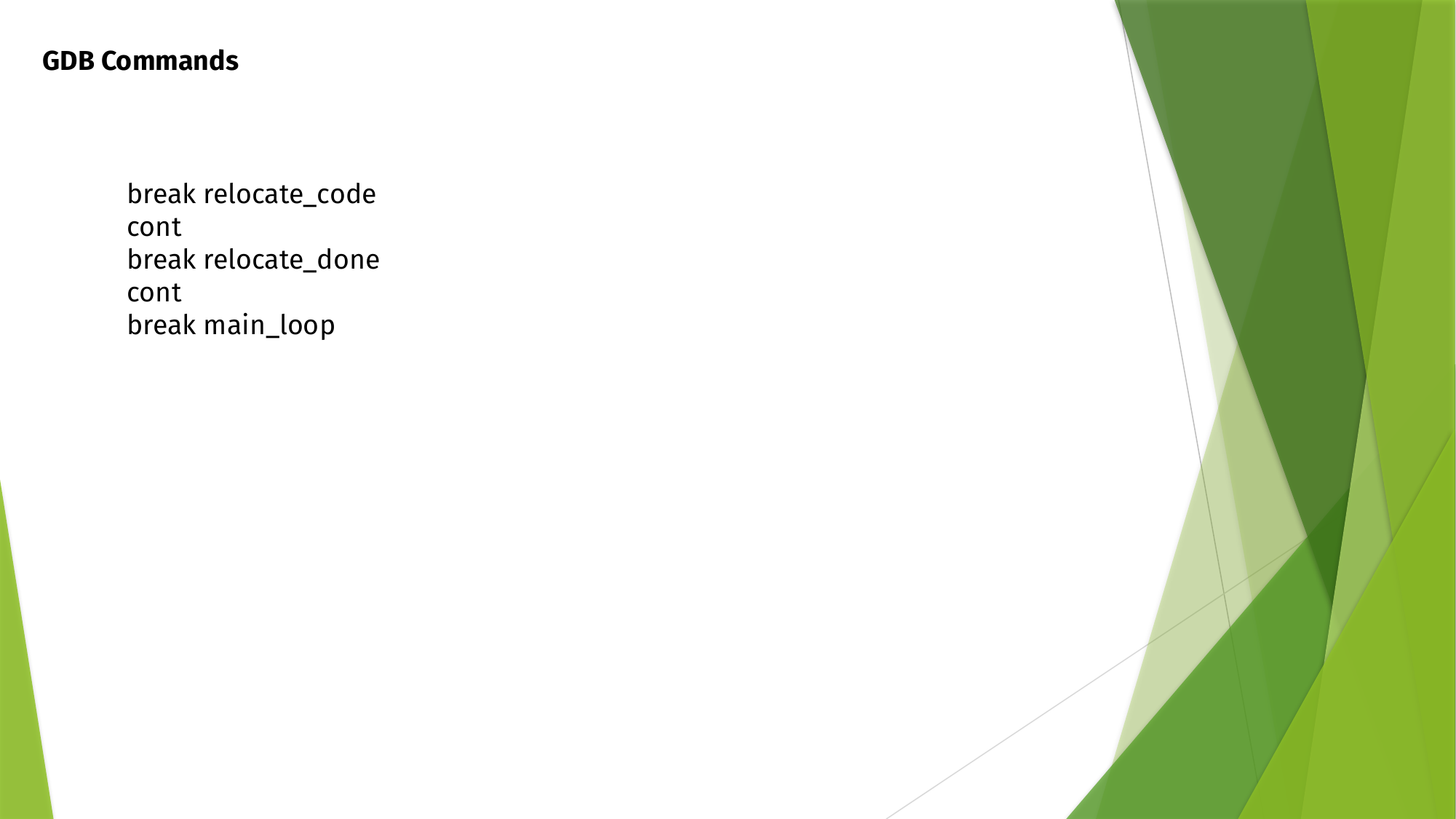

GDB Commands
break relocate_code
cont
break relocate_done
cont
break main_loop